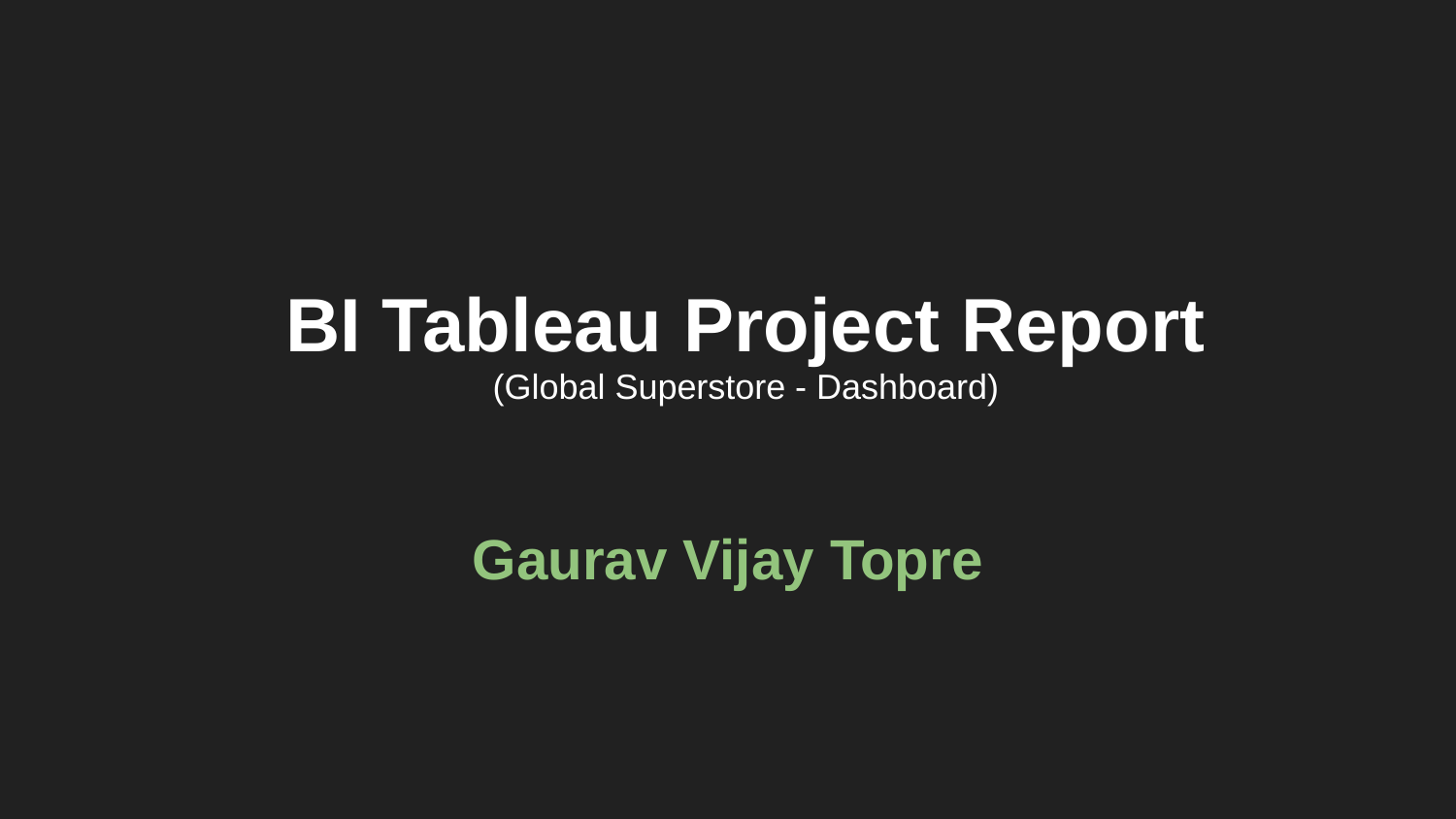

# BI Tableau Project Report
(Global Superstore - Dashboard)
Gaurav Vijay Topre